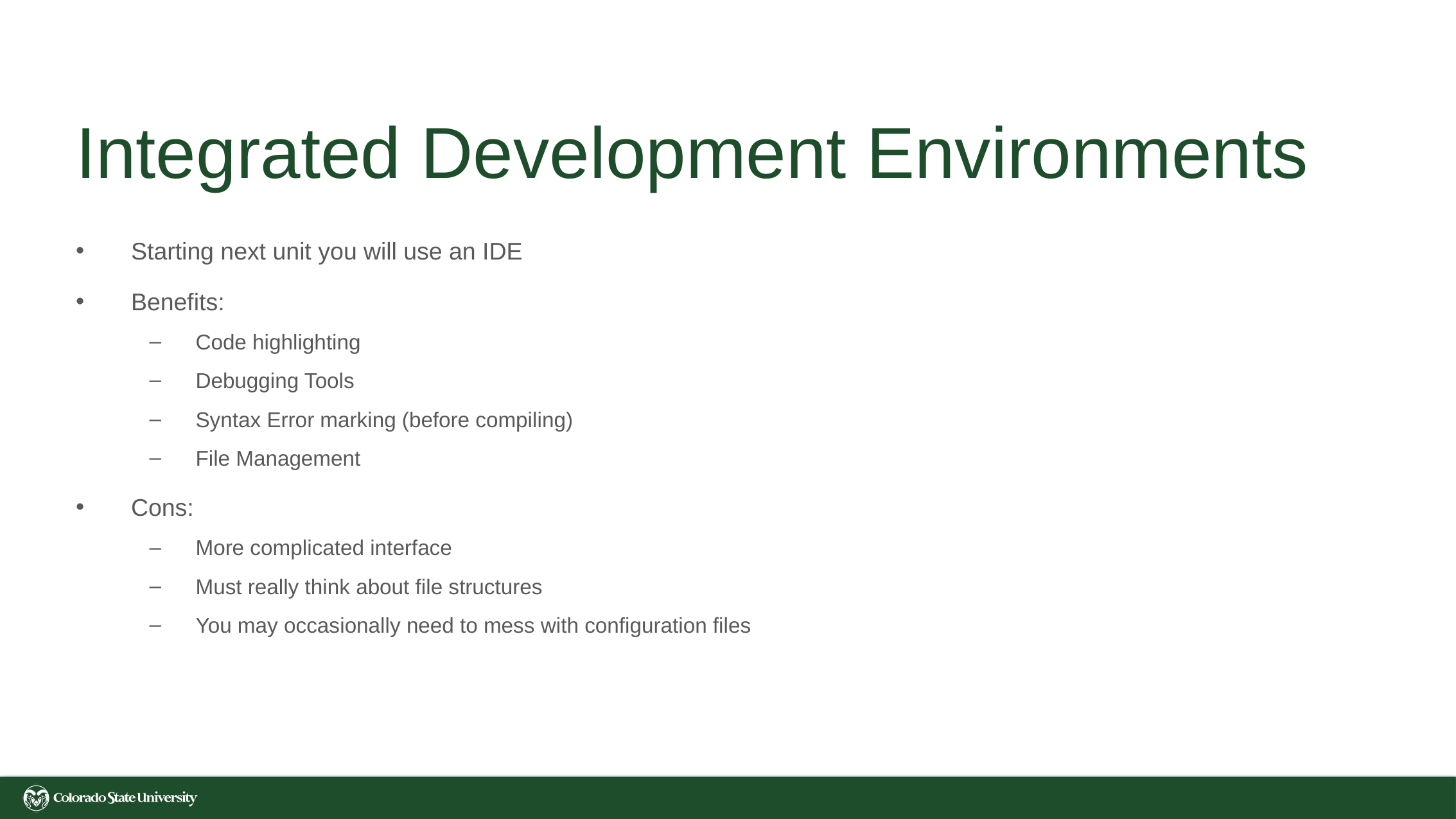

# Integrated Development Environments
Starting next unit you will use an IDE
Benefits:
Code highlighting
Debugging Tools
Syntax Error marking (before compiling)
File Management
Cons:
More complicated interface
Must really think about file structures
You may occasionally need to mess with configuration files